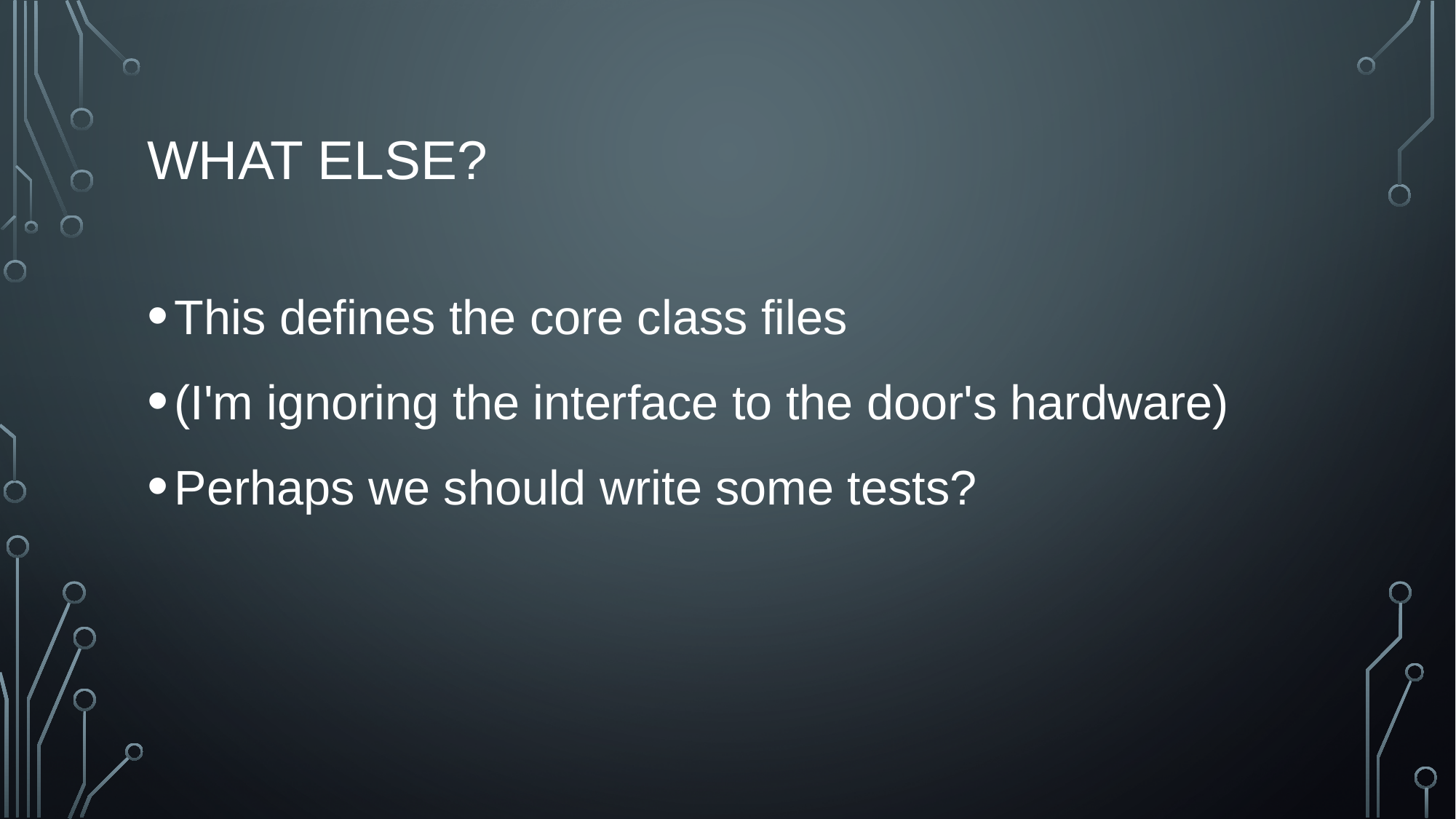

# What else?
This defines the core class files
(I'm ignoring the interface to the door's hardware)
Perhaps we should write some tests?